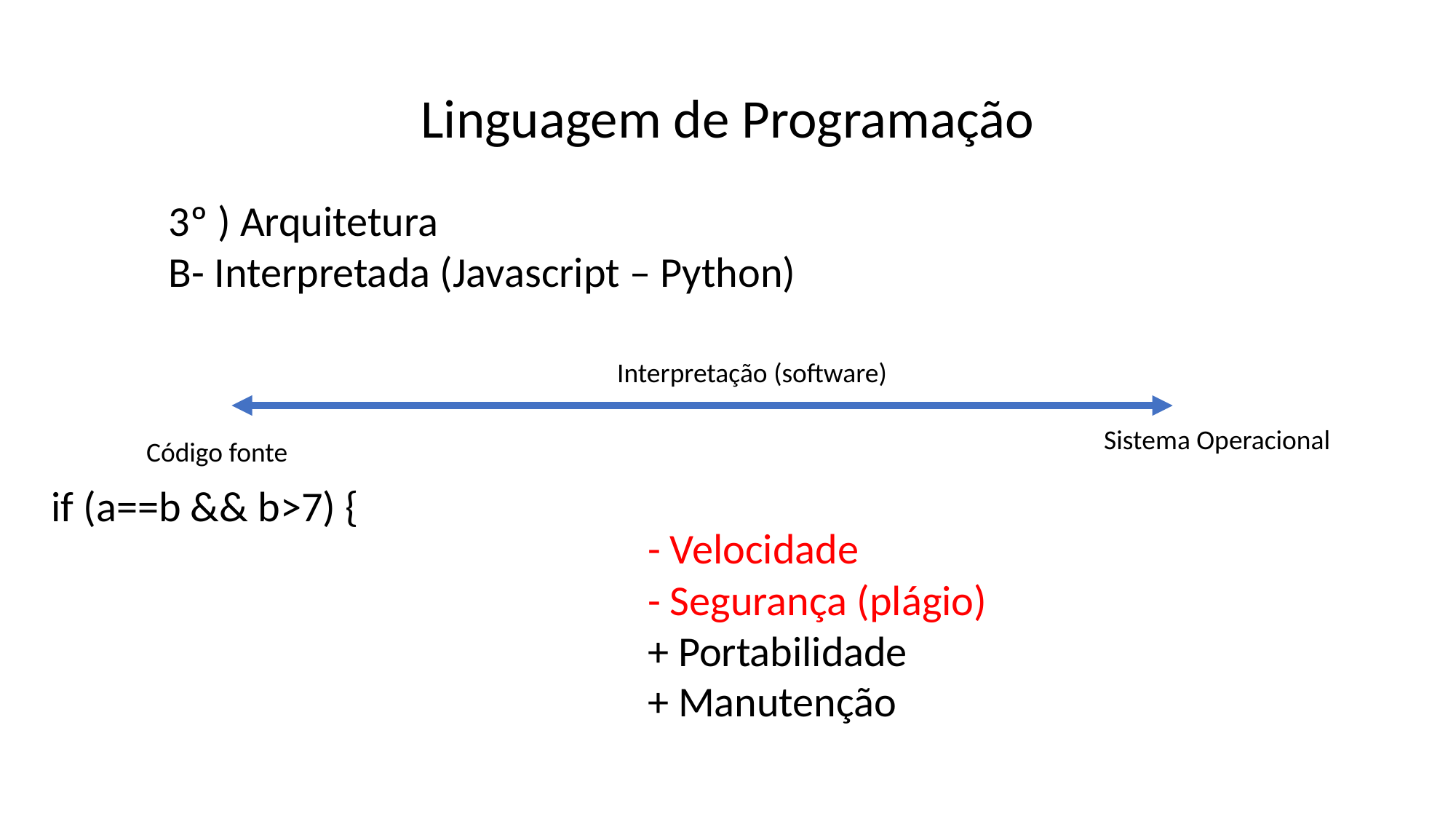

Linguagem de Programação
3º ) Arquitetura
B- Interpretada (Javascript – Python)

Interpretação (software)
Sistema Operacional
Código fonte
if (a==b && b>7) {

- Velocidade
- Segurança (plágio)
+ Portabilidade
+ Manutenção